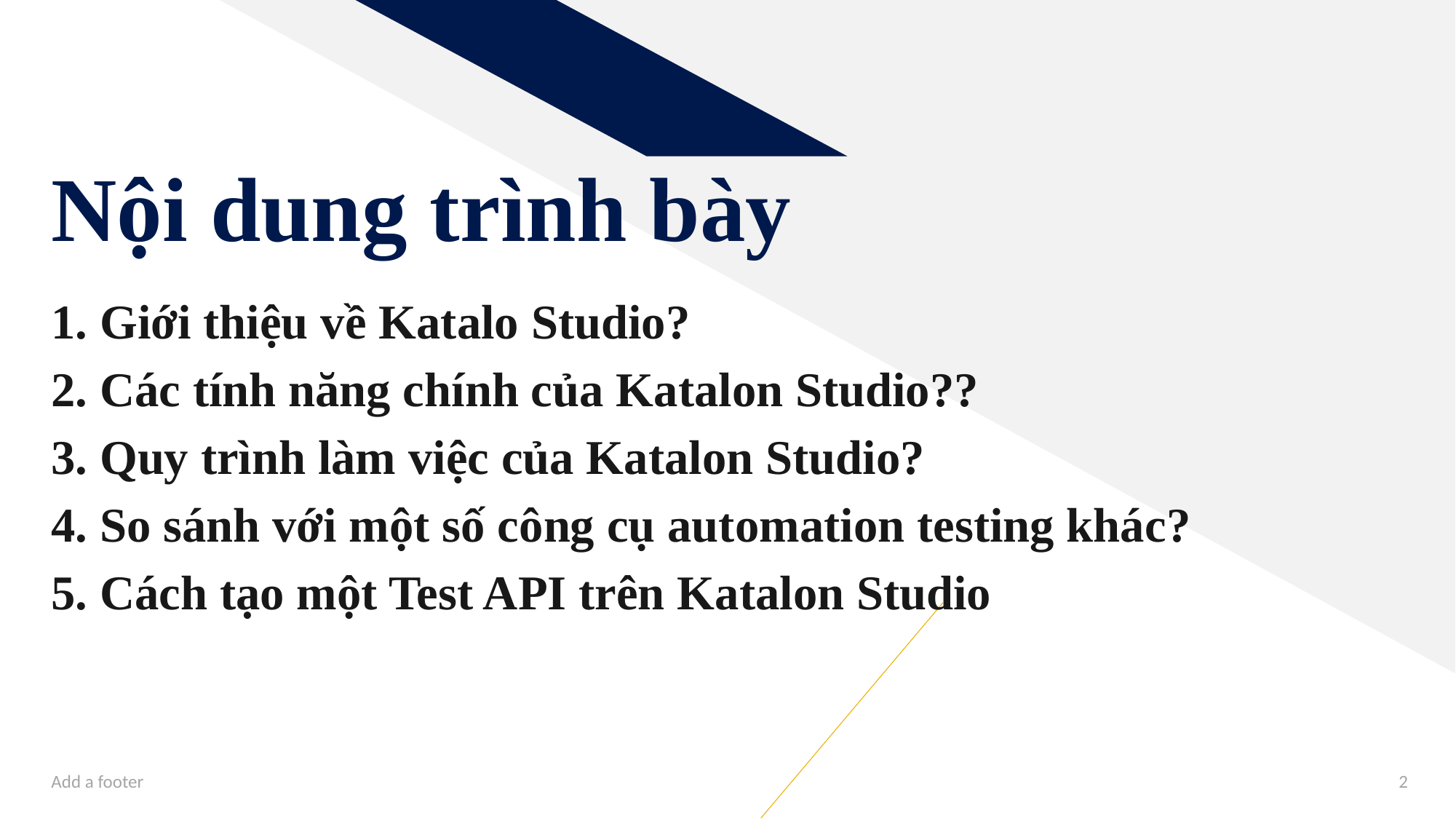

# Nội dung trình bày
1. Giới thiệu về Katalo Studio?
2. Các tính năng chính của Katalon Studio??
3. Quy trình làm việc của Katalon Studio?
4. So sánh với một số công cụ automation testing khác?
5. Cách tạo một Test API trên Katalon Studio
Add a footer
2